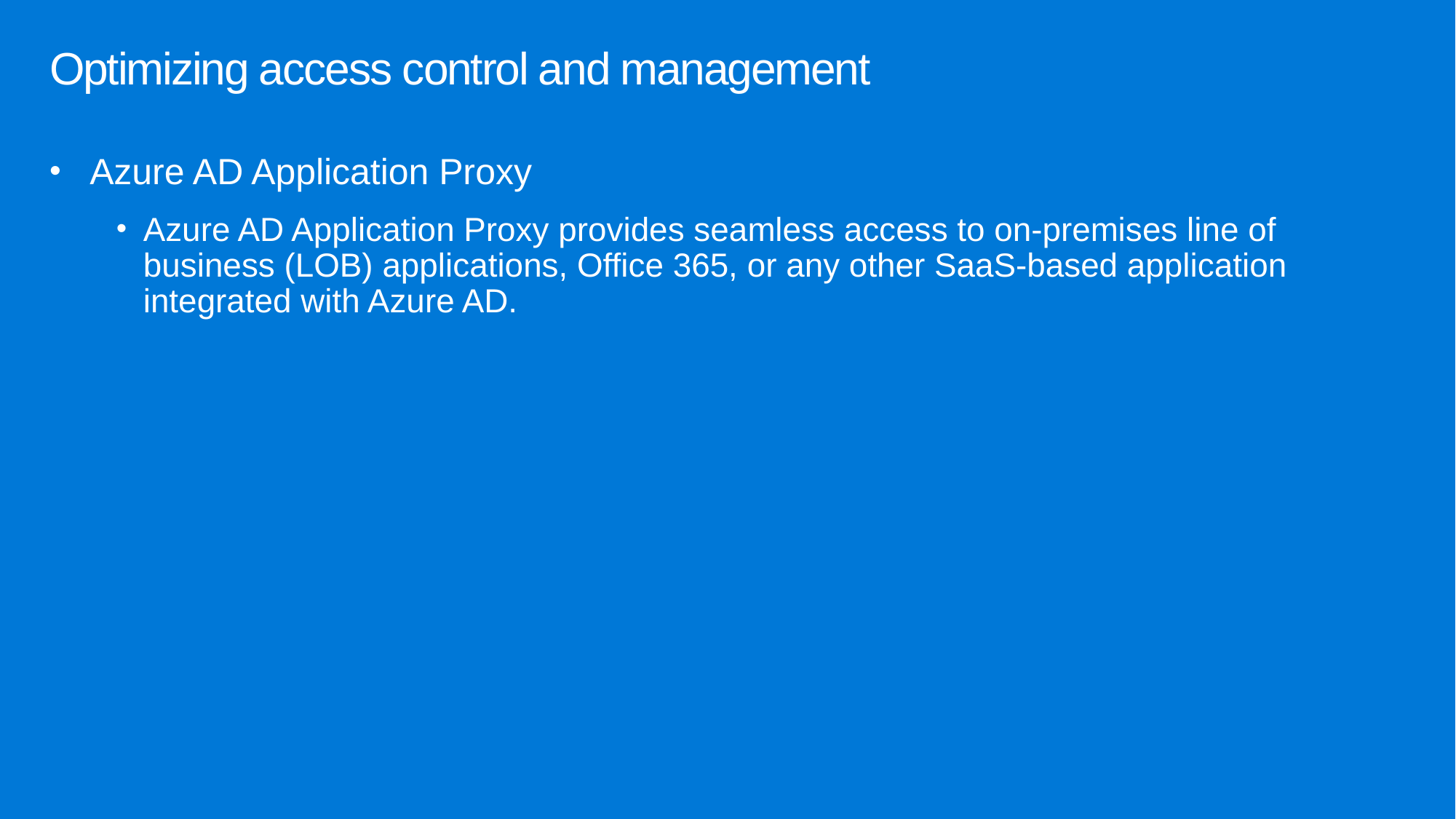

# Optimizing access control and management
Azure AD Application Proxy
Azure AD Application Proxy provides seamless access to on-premises line of business (LOB) applications, Office 365, or any other SaaS-based application integrated with Azure AD.